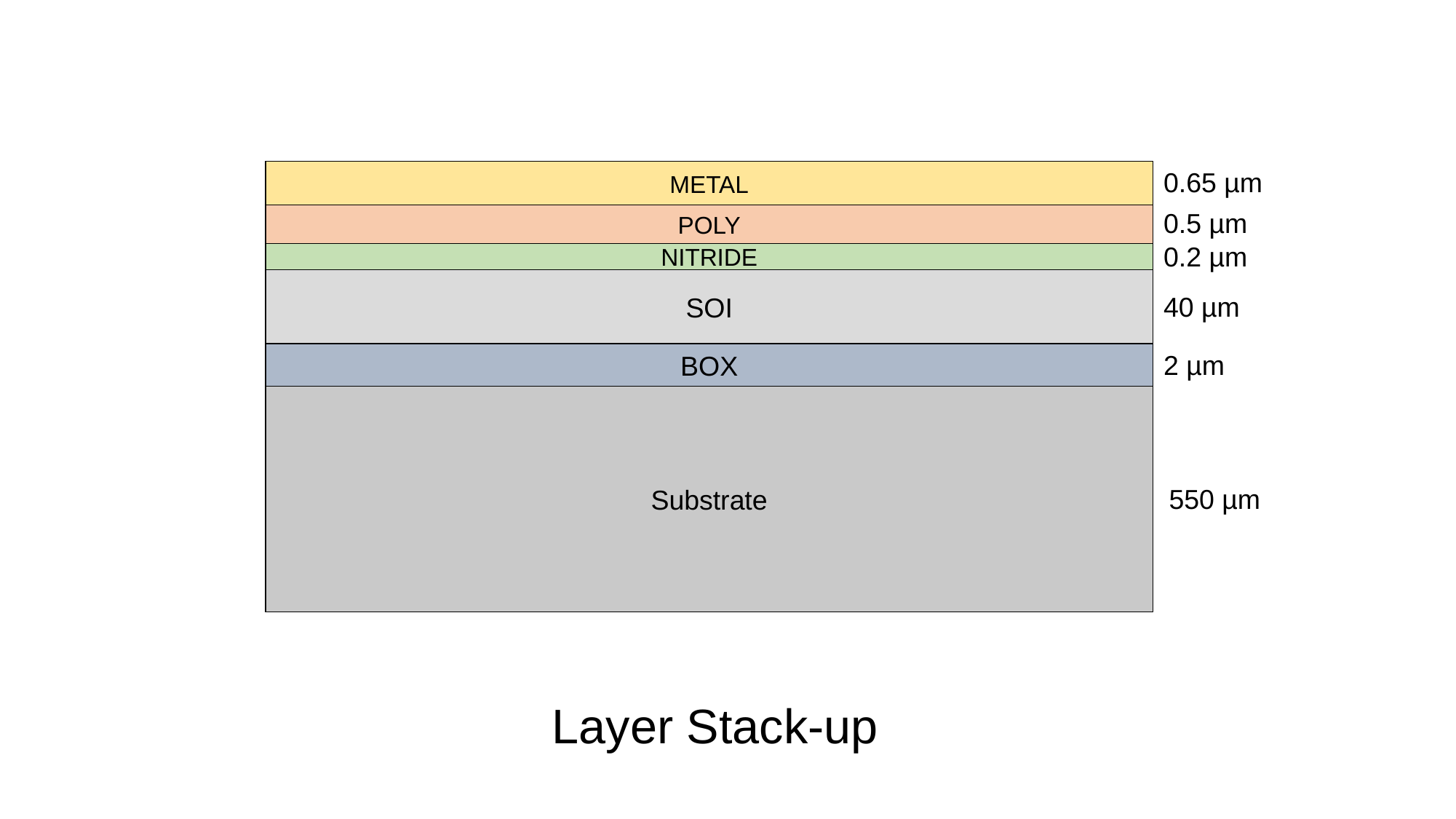

0.65 µm
METAL
0.5 µm
POLY
0.2 µm
NITRIDE
SOI
40 µm
2 µm
BOX
Substrate
550 µm
Layer Stack-up